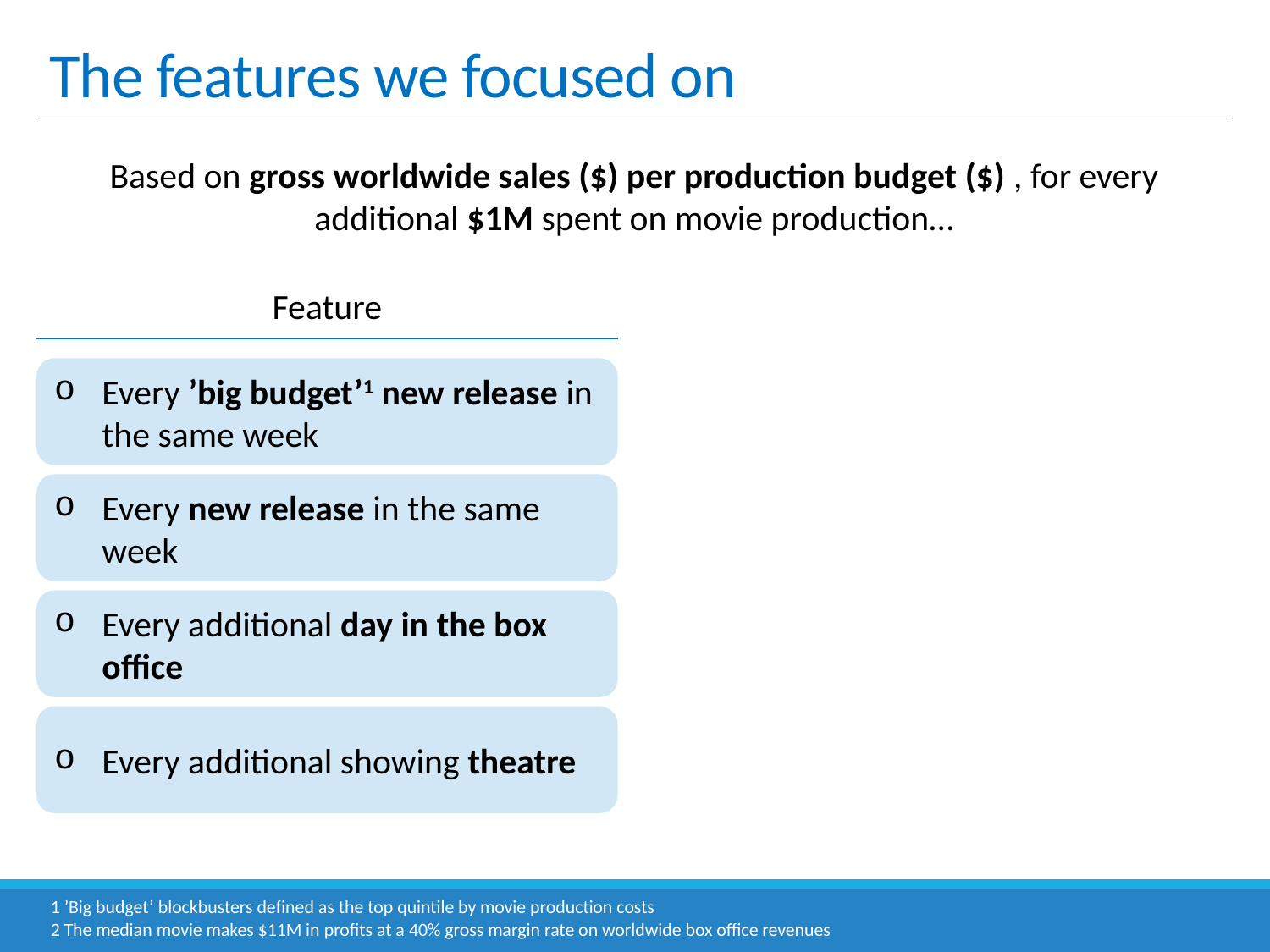

# The features we focused on
Based on gross worldwide sales ($) per production budget ($) , for every additional $1M spent on movie production…
Feature
Every ’big budget’1 new release in the same week
Every new release in the same week
Every additional day in the box office
Every additional showing theatre
1 ’Big budget’ blockbusters defined as the top quintile by movie production costs
2 The median movie makes $11M in profits at a 40% gross margin rate on worldwide box office revenues